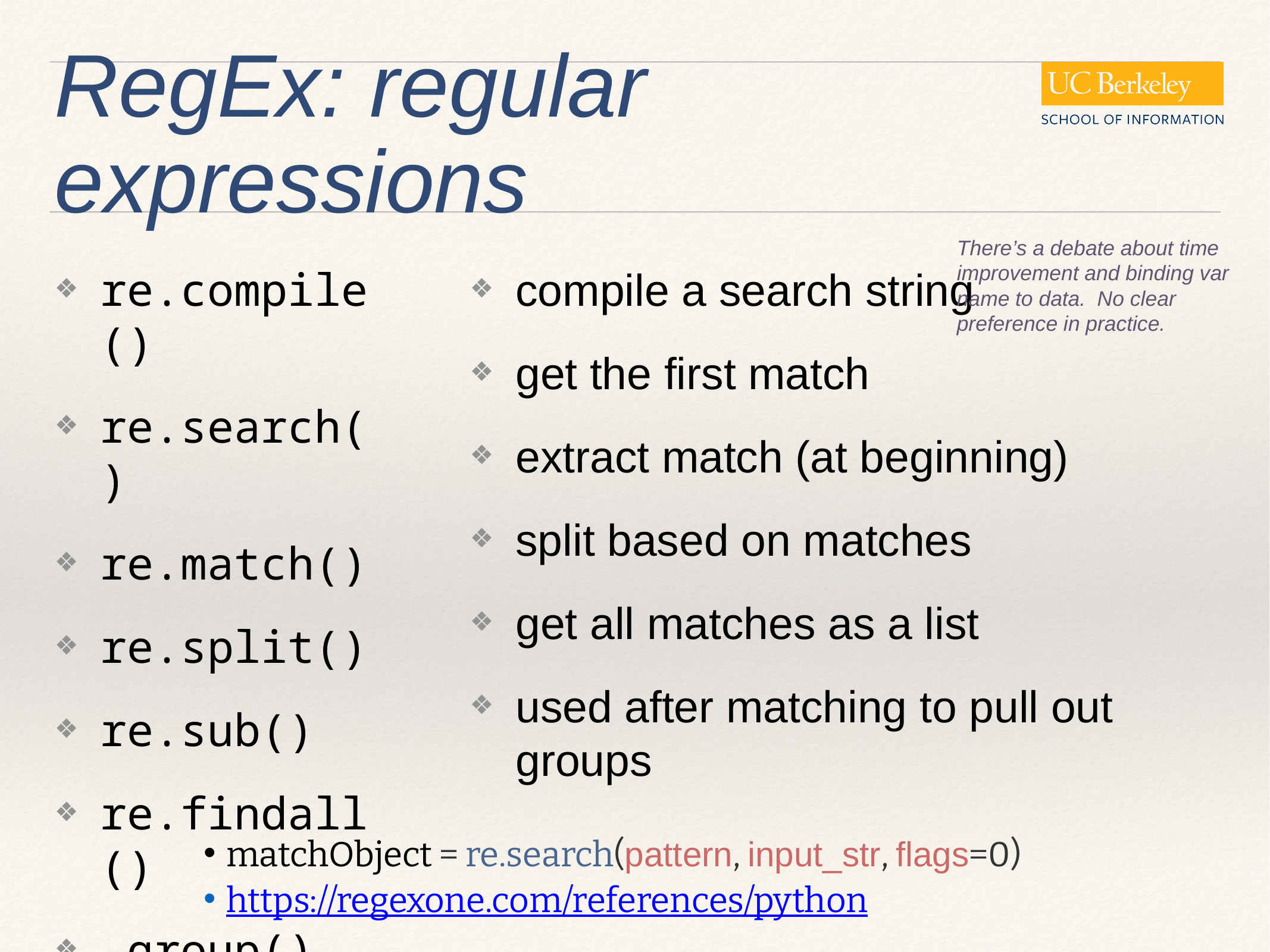

# RegEx: regular expressions
There’s a debate about time improvement and binding var name to data.  No clear preference in practice.
re.compile()
re.search()
re.match()
re.split()
re.sub()
re.findall()
.group()
compile a search string
get the first match
extract match (at beginning)
split based on matches
get all matches as a list
used after matching to pull out  groups

matchObject = re.search(pattern, input_str, flags=0)
https://regexone.com/references/python
13